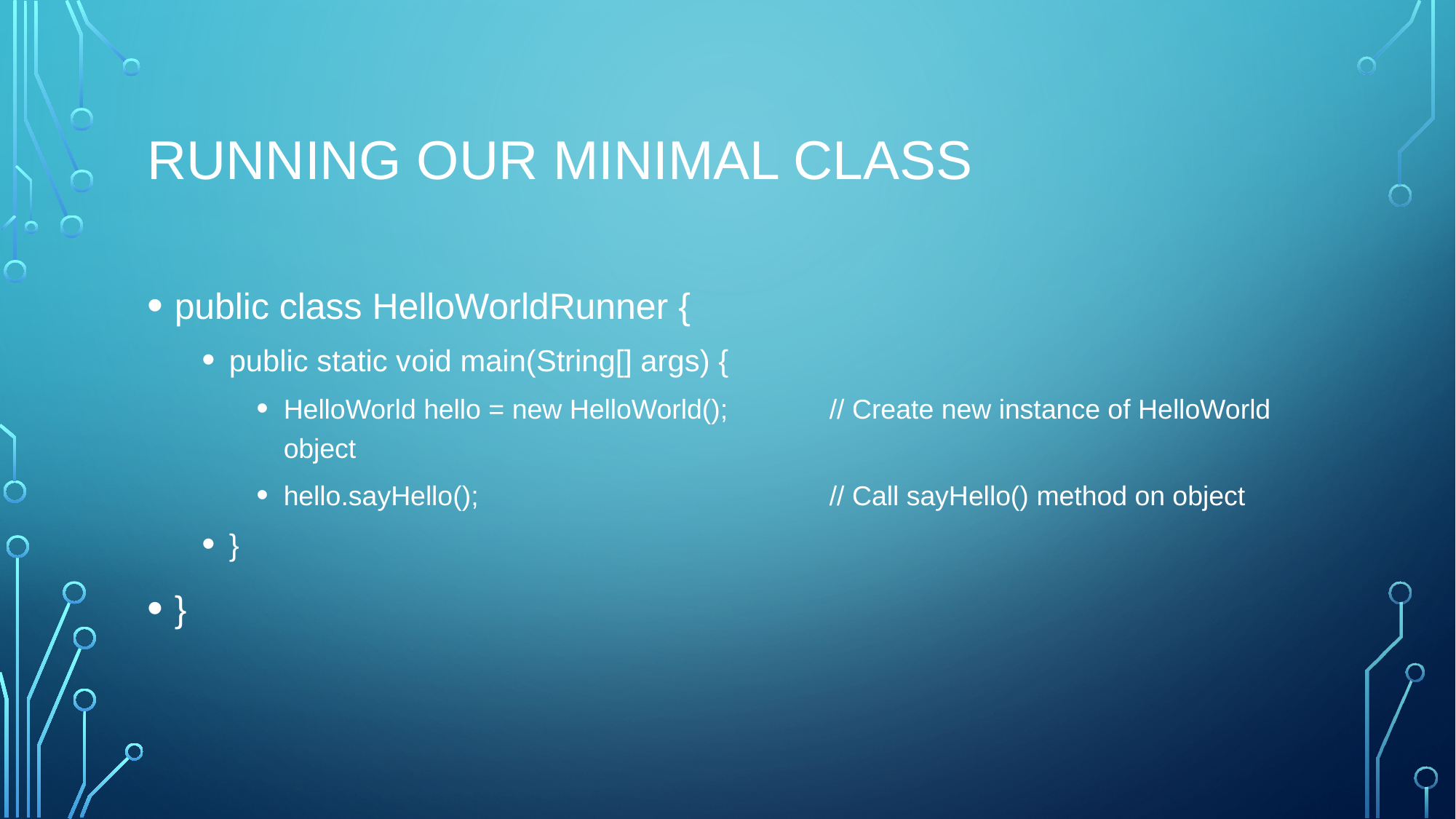

# Running our minimal class
public class HelloWorldRunner {
public static void main(String[] args) {
HelloWorld hello = new HelloWorld(); 	// Create new instance of HelloWorld object
hello.sayHello(); 				// Call sayHello() method on object
}
}